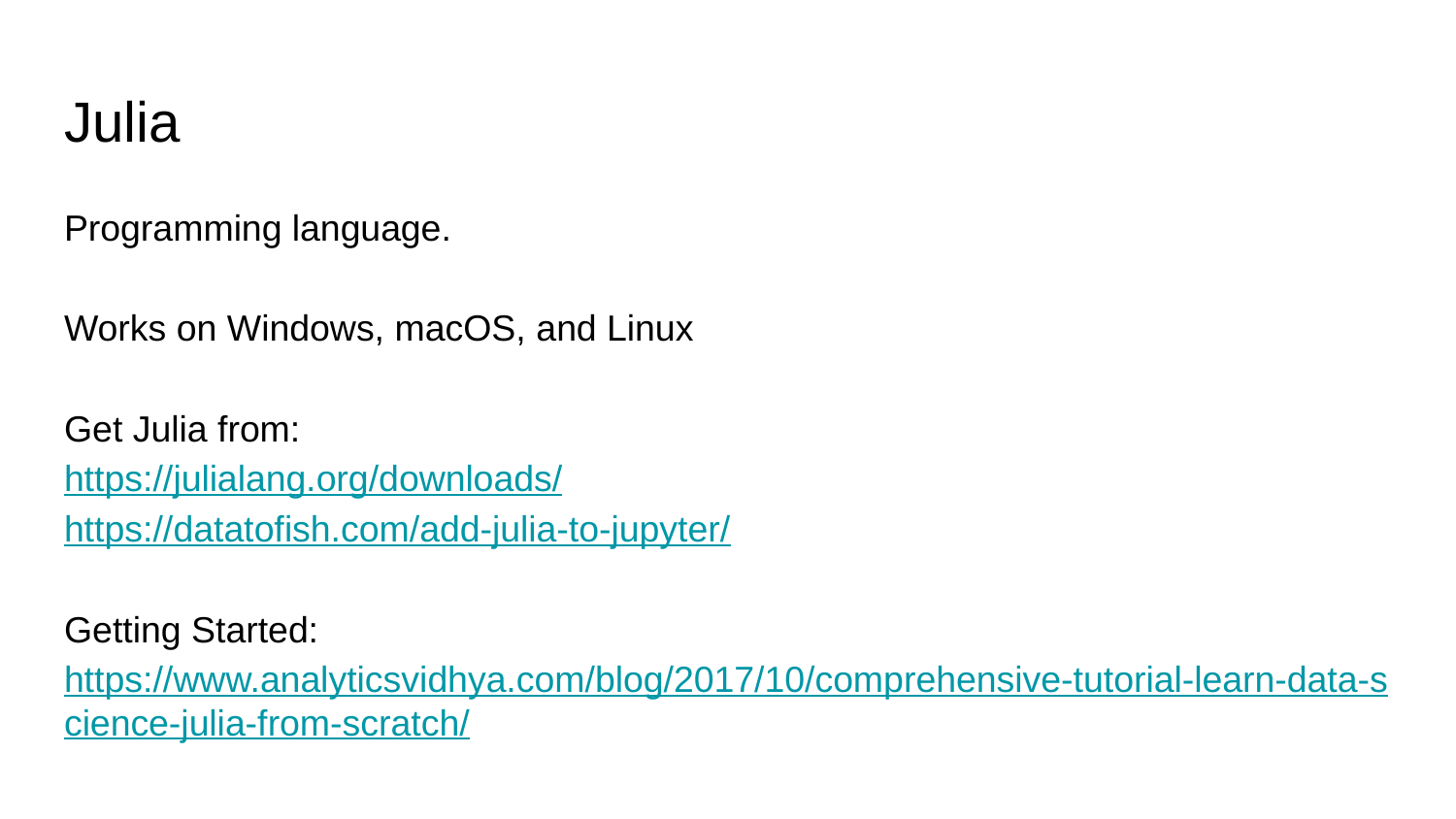

# Julia
Programming language.

Works on Windows, macOS, and Linux

Get Julia from:
https://julialang.org/downloads/
https://datatofish.com/add-julia-to-jupyter/

Getting Started:
https://www.analyticsvidhya.com/blog/2017/10/comprehensive-tutorial-learn-data-science-julia-from-scratch/